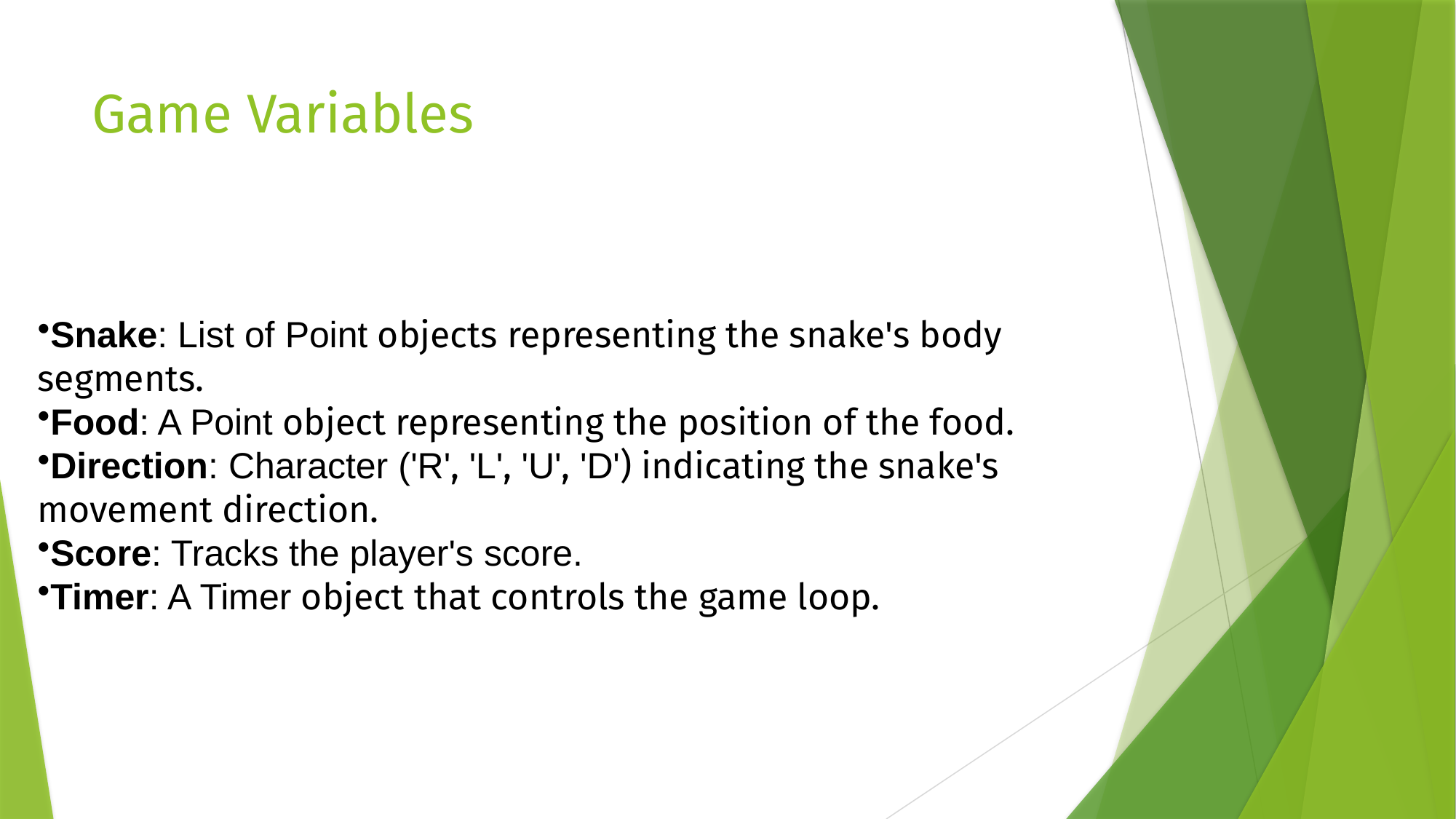

# Game Variables

Snake: List of Point objects representing the snake's body segments.
Food: A Point object representing the position of the food.
Direction: Character ('R', 'L', 'U', 'D') indicating the snake's movement direction.
Score: Tracks the player's score.
Timer: A Timer object that controls the game loop.